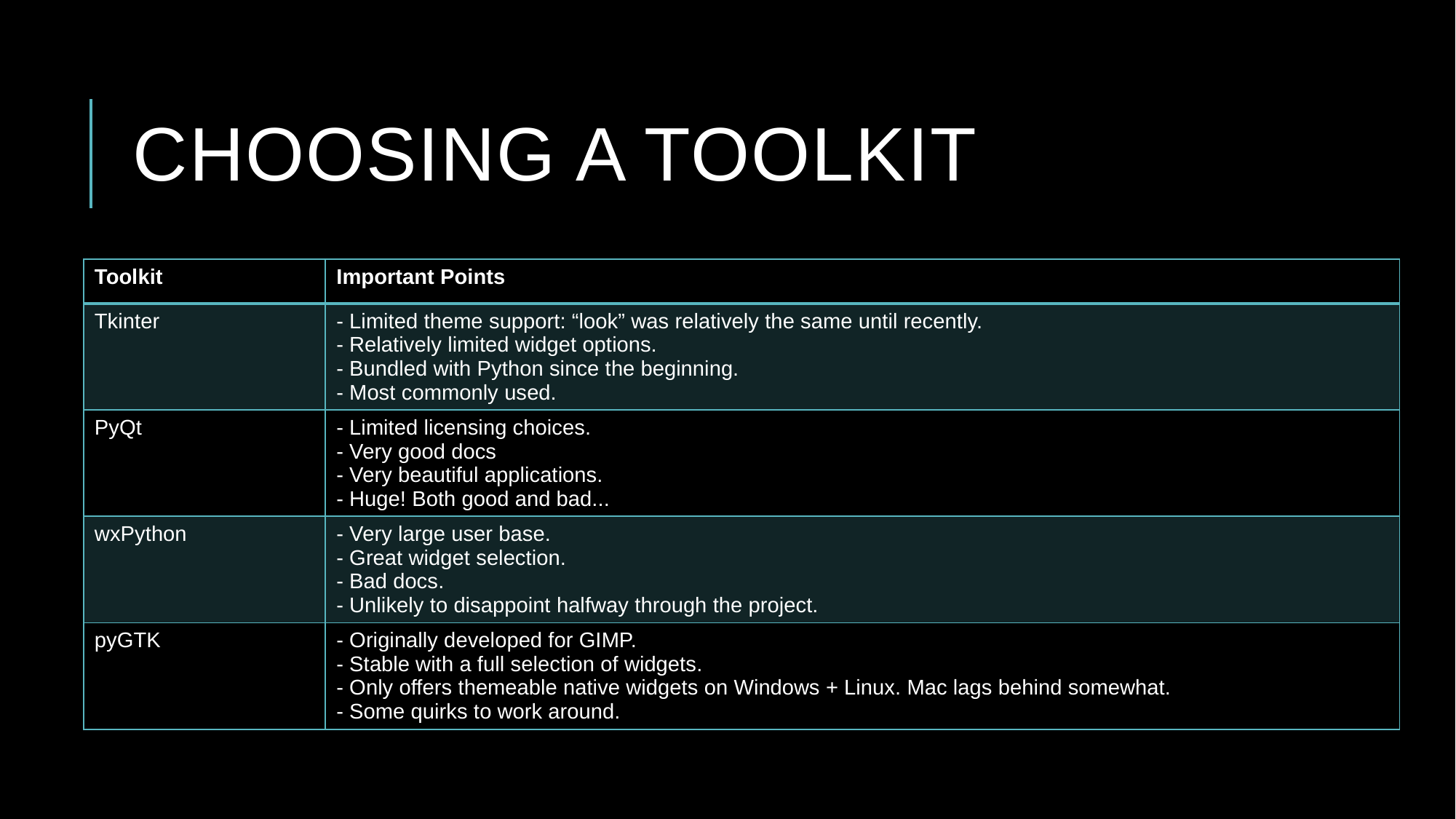

# Choosing a toolkit
| Toolkit | Important Points |
| --- | --- |
| Tkinter | - Limited theme support: “look” was relatively the same until recently. - Relatively limited widget options. - Bundled with Python since the beginning. - Most commonly used. |
| PyQt | - Limited licensing choices. - Very good docs - Very beautiful applications. - Huge! Both good and bad... |
| wxPython | - Very large user base. - Great widget selection. - Bad docs. - Unlikely to disappoint halfway through the project. |
| pyGTK | - Originally developed for GIMP. - Stable with a full selection of widgets. - Only offers themeable native widgets on Windows + Linux. Mac lags behind somewhat. - Some quirks to work around. |